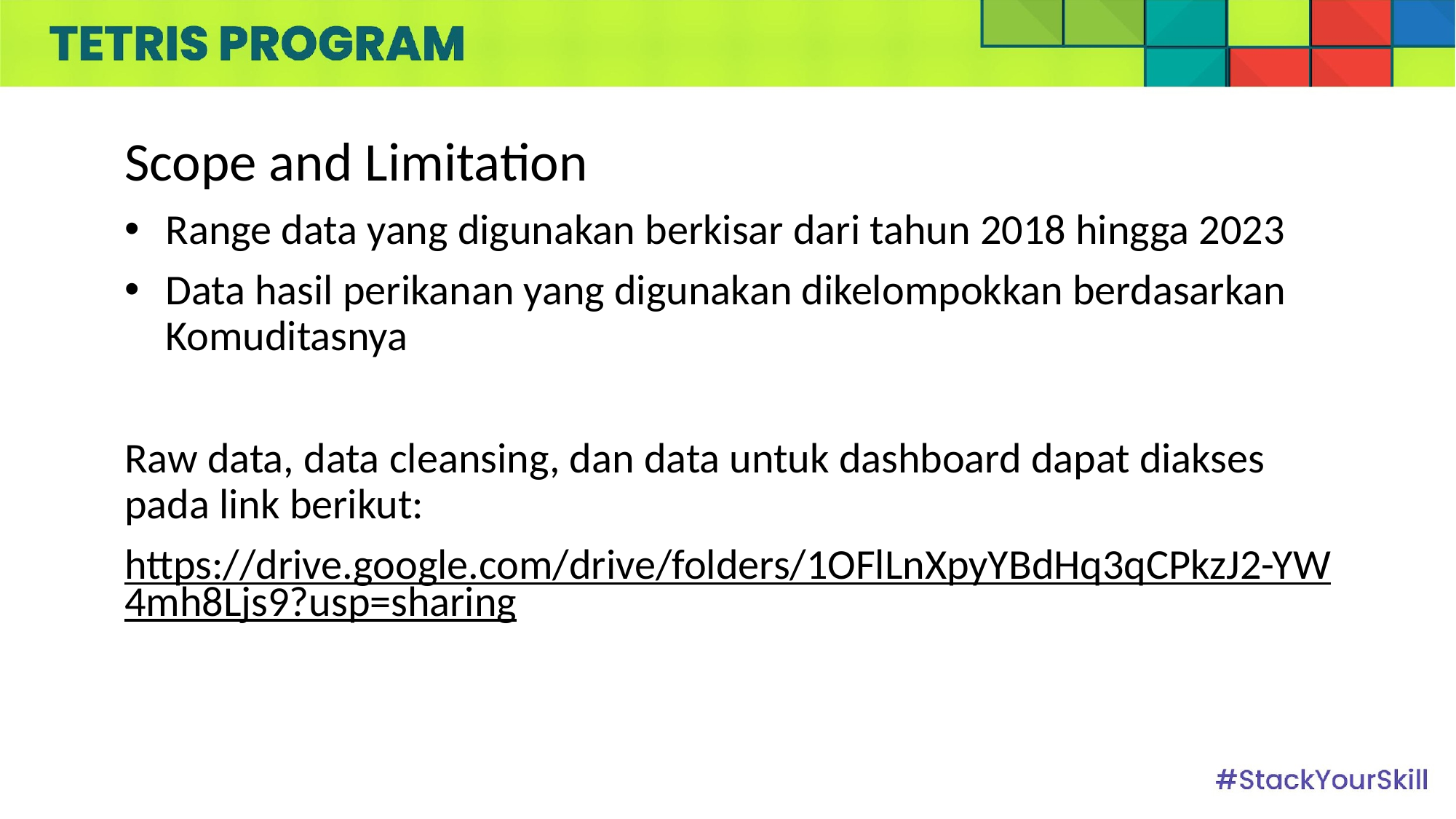

Scope and Limitation
Range data yang digunakan berkisar dari tahun 2018 hingga 2023
Data hasil perikanan yang digunakan dikelompokkan berdasarkan Komuditasnya

Raw data, data cleansing, dan data untuk dashboard dapat diakses pada link berikut:
https://drive.google.com/drive/folders/1OFlLnXpyYBdHq3qCPkzJ2-YW4mh8Ljs9?usp=sharing